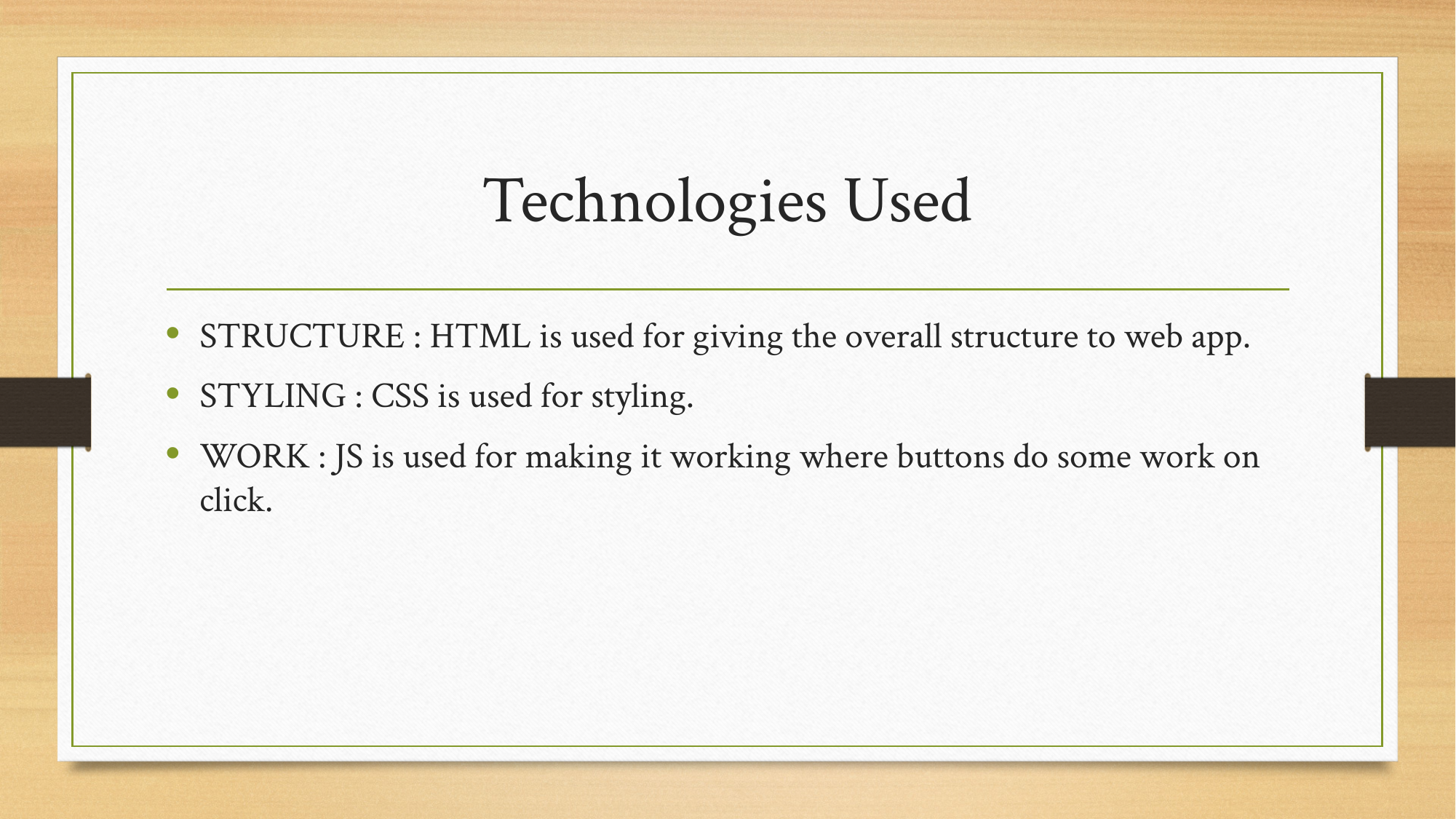

# Technologies Used
STRUCTURE : HTML is used for giving the overall structure to web app.
STYLING : CSS is used for styling.
WORK : JS is used for making it working where buttons do some work on click.